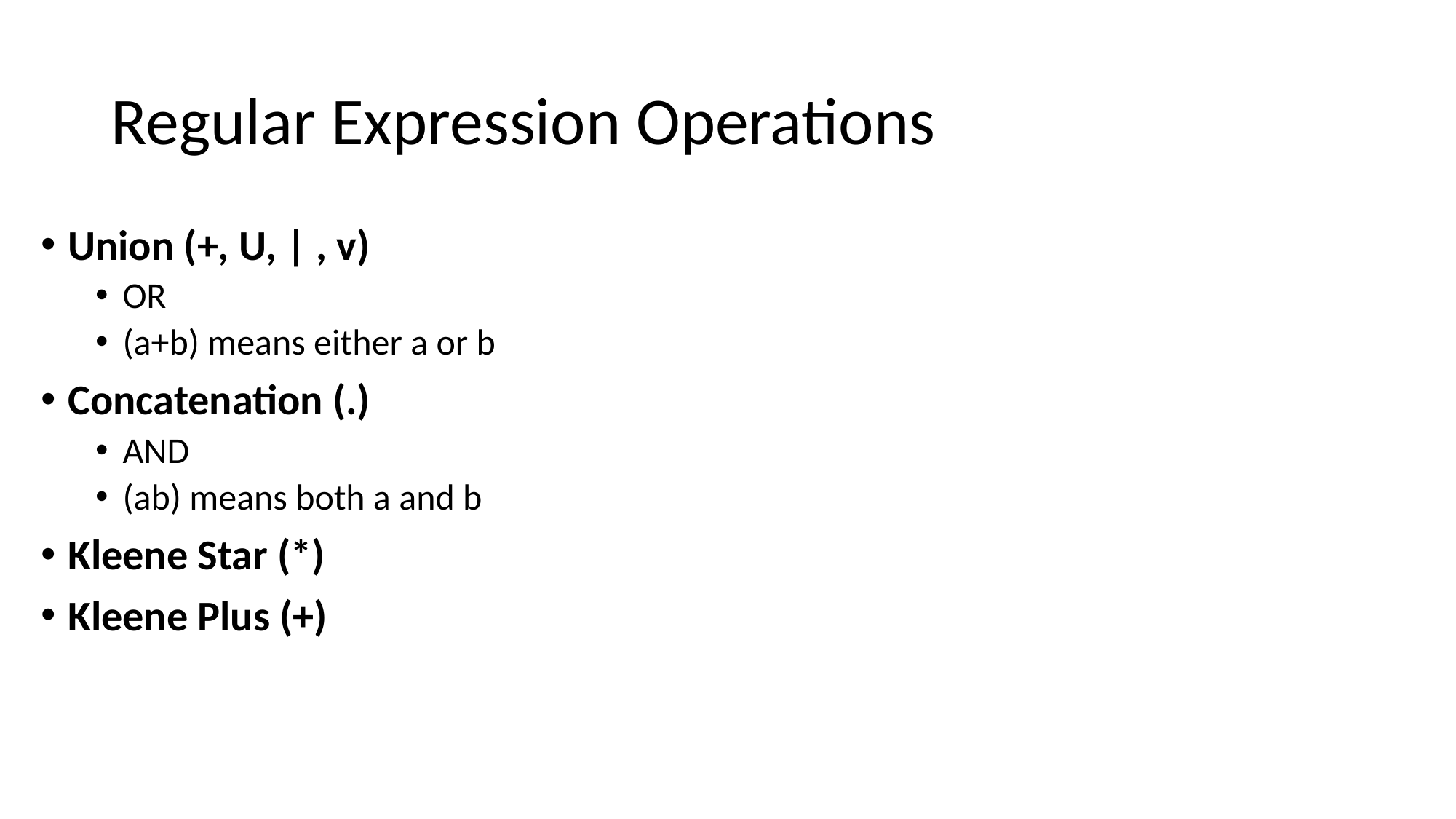

# Regular Expression Operations
Union (+, U, | , v)
OR
(a+b) means either a or b
Concatenation (.)
AND
(ab) means both a and b
Kleene Star (*)
Kleene Plus (+)